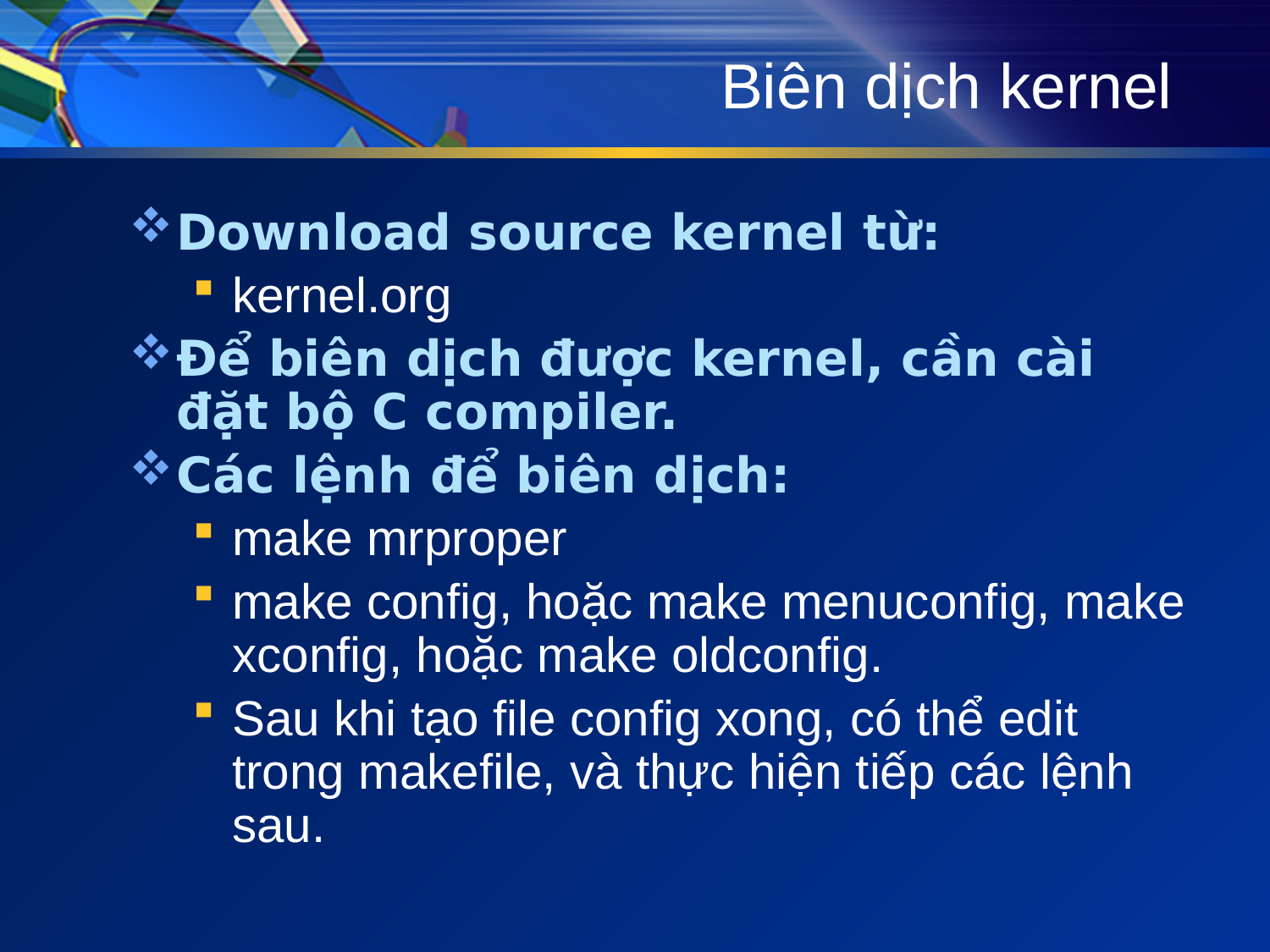

# Biên dịch kernel
Download source kernel từ:
kernel.org
Để biên dịch được kernel, cần cài đặt bộ C compiler.
Các lệnh để biên dịch:
make mrproper
make config, hoặc make menuconfig, make xconfig, hoặc make oldconfig.
Sau khi tạo file config xong, có thể edit trong makefile, và thực hiện tiếp các lệnh sau.